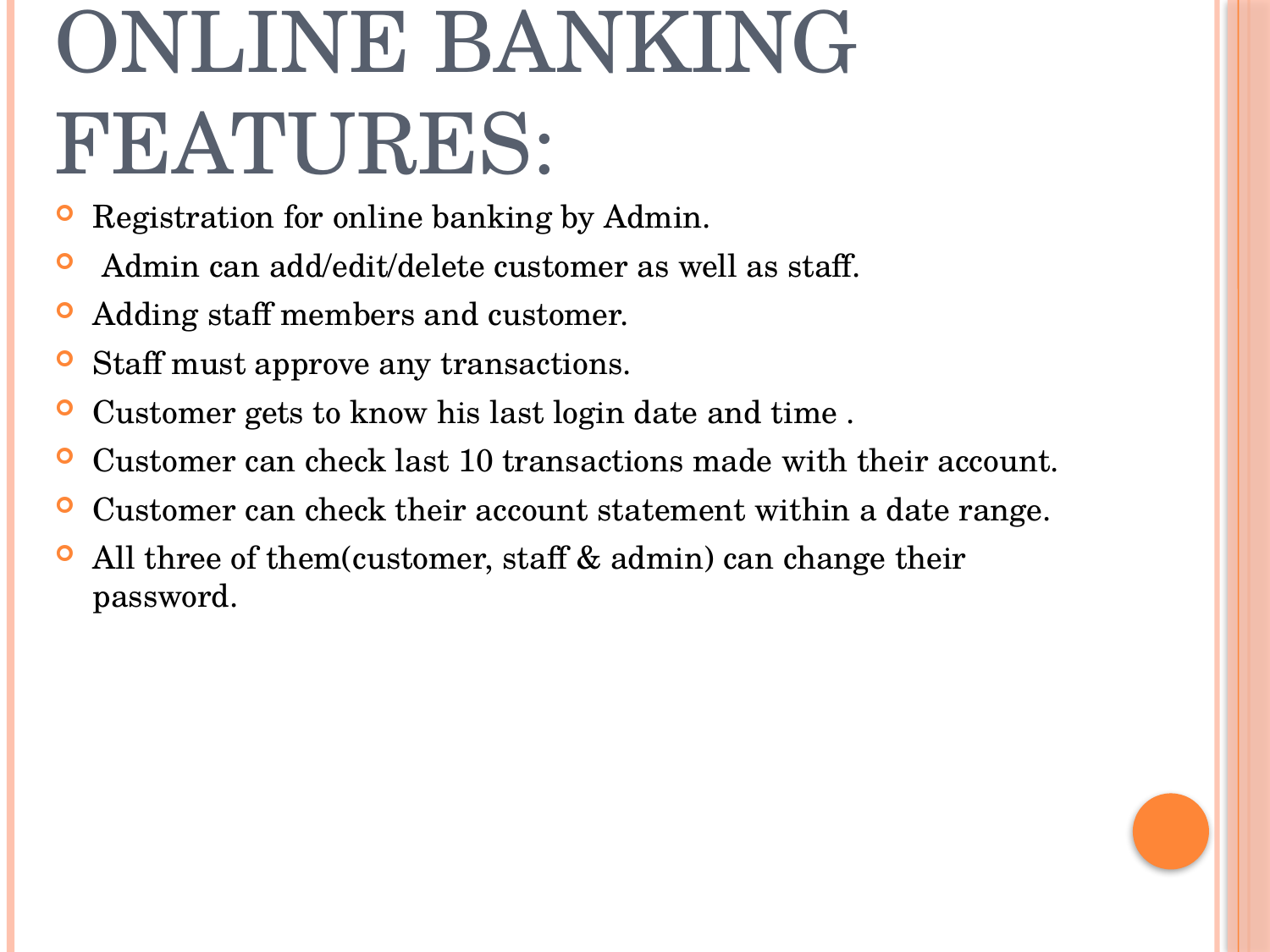

# Online Banking features:
Registration for online banking by Admin.
 Admin can add/edit/delete customer as well as staff.
Adding staff members and customer.
Staff must approve any transactions.
Customer gets to know his last login date and time .
Customer can check last 10 transactions made with their account.
Customer can check their account statement within a date range.
All three of them(customer, staff & admin) can change their password.